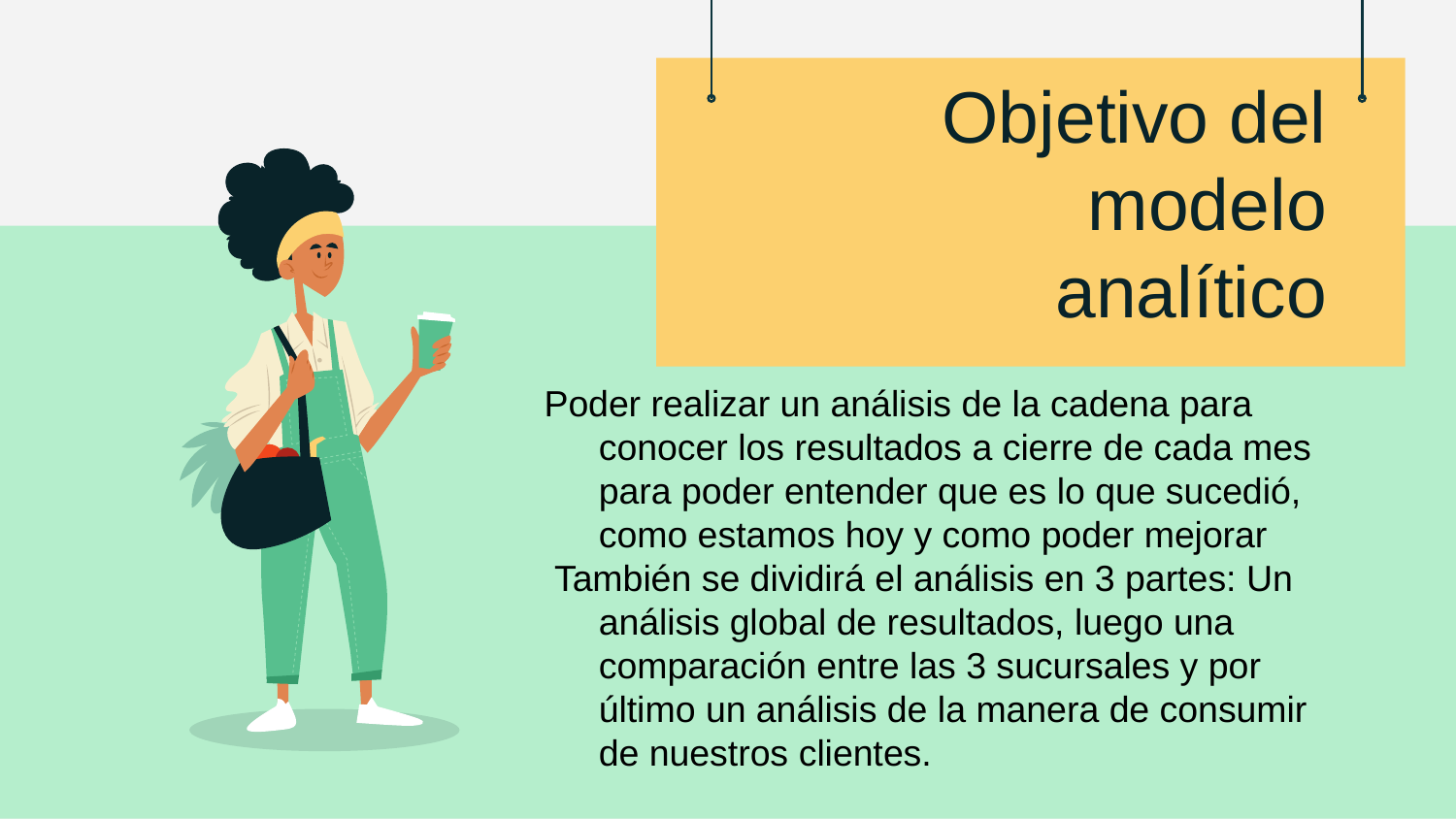

# Objetivo del modelo analítico

Poder realizar un análisis de la cadena para conocer los resultados a cierre de cada mes para poder entender que es lo que sucedió, como estamos hoy y como poder mejorar
 También se dividirá el análisis en 3 partes: Un análisis global de resultados, luego una comparación entre las 3 sucursales y por último un análisis de la manera de consumir de nuestros clientes.